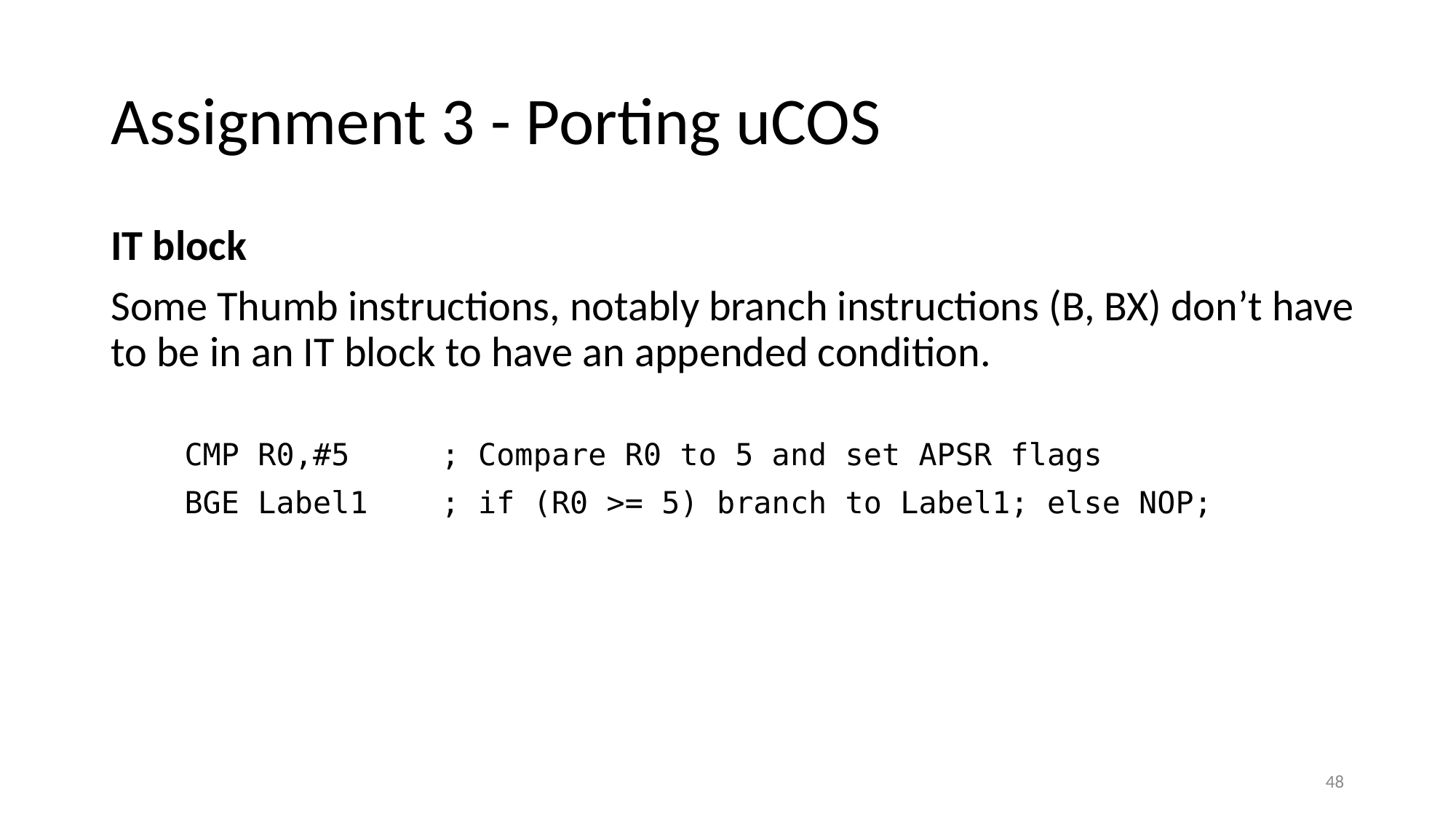

# Assignment 3 - Porting uCOS
IT block
Some Thumb instructions, notably branch instructions (B, BX) don’t have to be in an IT block to have an appended condition.

    CMP R0,#5     ; Compare R0 to 5 and set APSR flags
    BGE Label1    ; if (R0 >= 5) branch to Label1; else NOP;

48